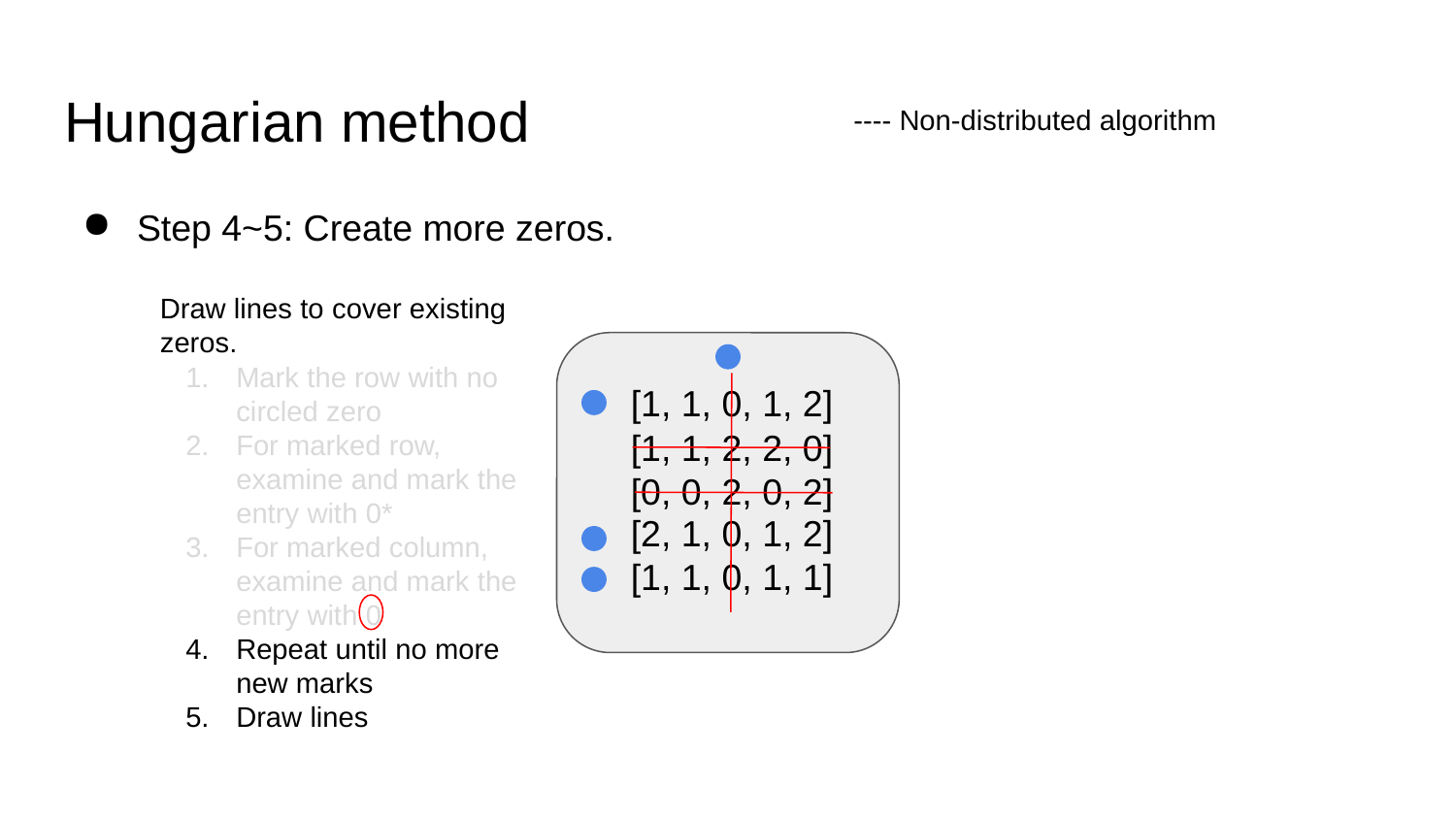

# Hungarian method
---- Non-distributed algorithm
Step 4~5: Create more zeros.

Draw lines to cover existing zeros.

Mark the row with no circled zero
For marked row, examine and mark the entry with 0*
For marked column, examine and mark the entry with 0
Repeat until no more new marks
Draw lines

[1, 1, 0, 1, 2]

[1, 1, 2, 2, 0]
[0, 0, 2, 0, 2]
[2, 1, 0, 1, 2]
[1, 1, 0, 1, 1]